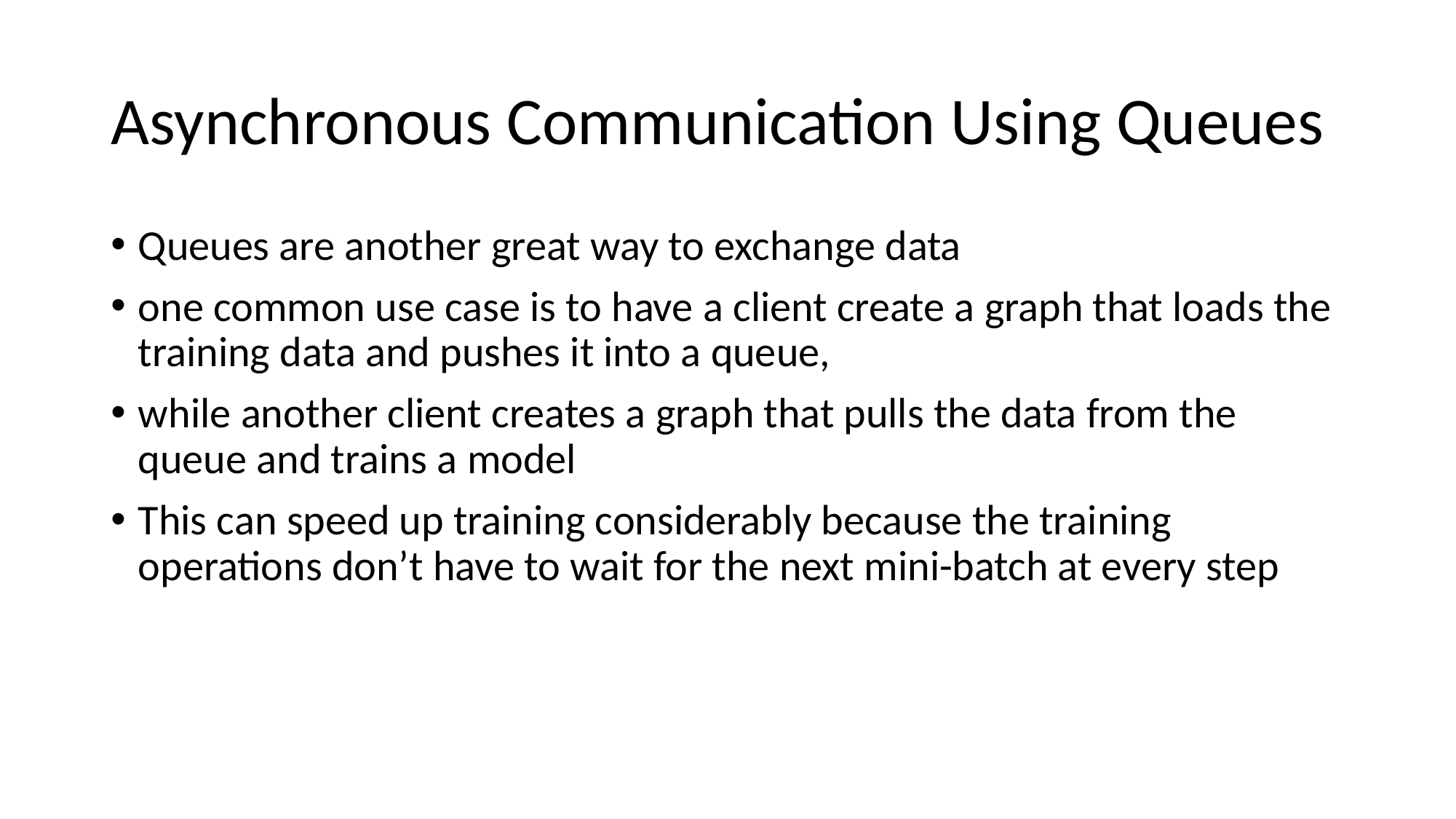

# Asynchronous Communication Using Queues
Queues are another great way to exchange data
one common use case is to have a client create a graph that loads the training data and pushes it into a queue,
while another client creates a graph that pulls the data from the queue and trains a model
This can speed up training considerably because the training operations don’t have to wait for the next mini-batch at every step